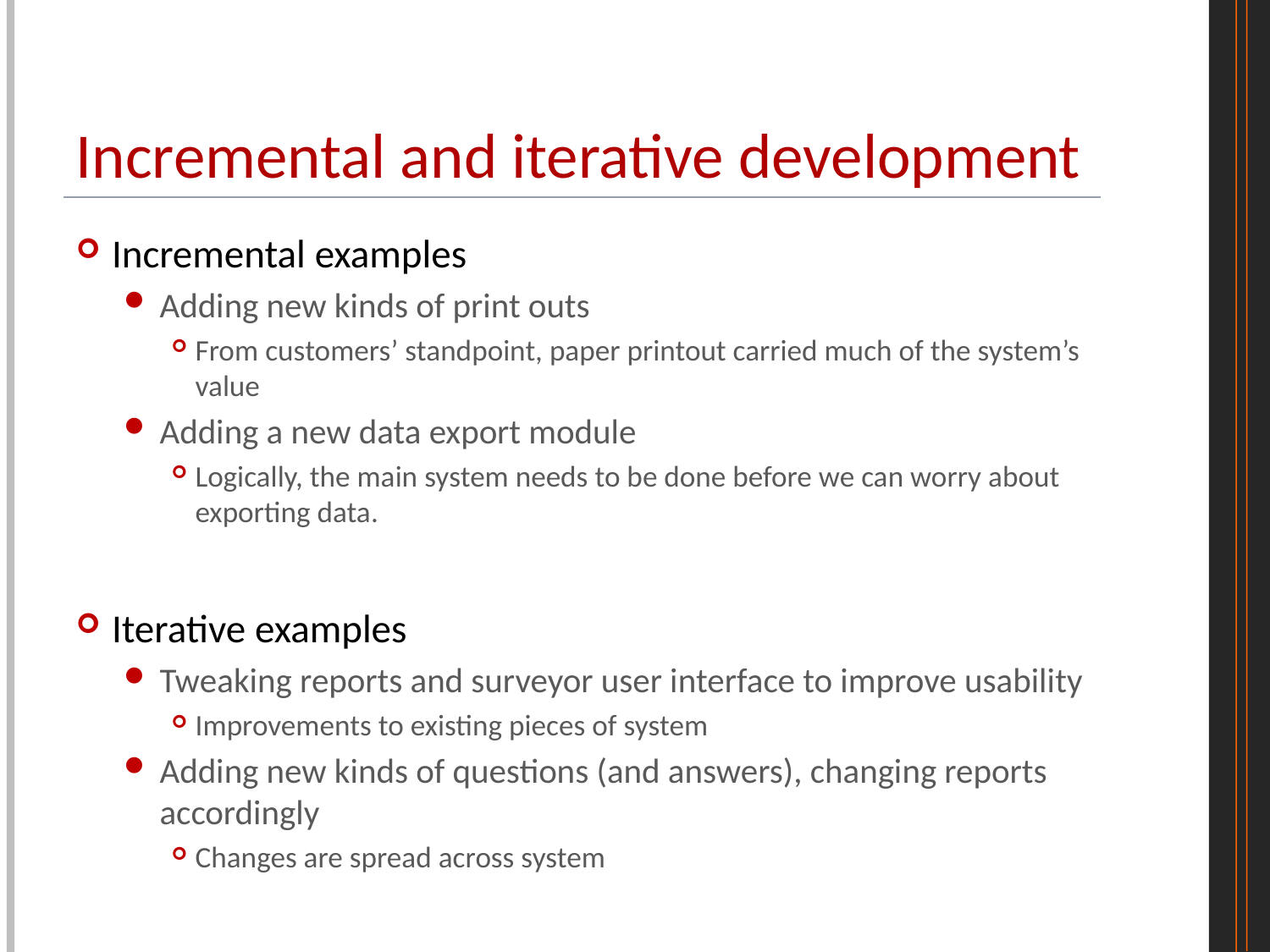

# Incremental and iterative development
Incremental examples
Adding new kinds of print outs
From customers’ standpoint, paper printout carried much of the system’s value
Adding a new data export module
Logically, the main system needs to be done before we can worry about exporting data.

Iterative examples
Tweaking reports and surveyor user interface to improve usability
Improvements to existing pieces of system
Adding new kinds of questions (and answers), changing reports accordingly
Changes are spread across system